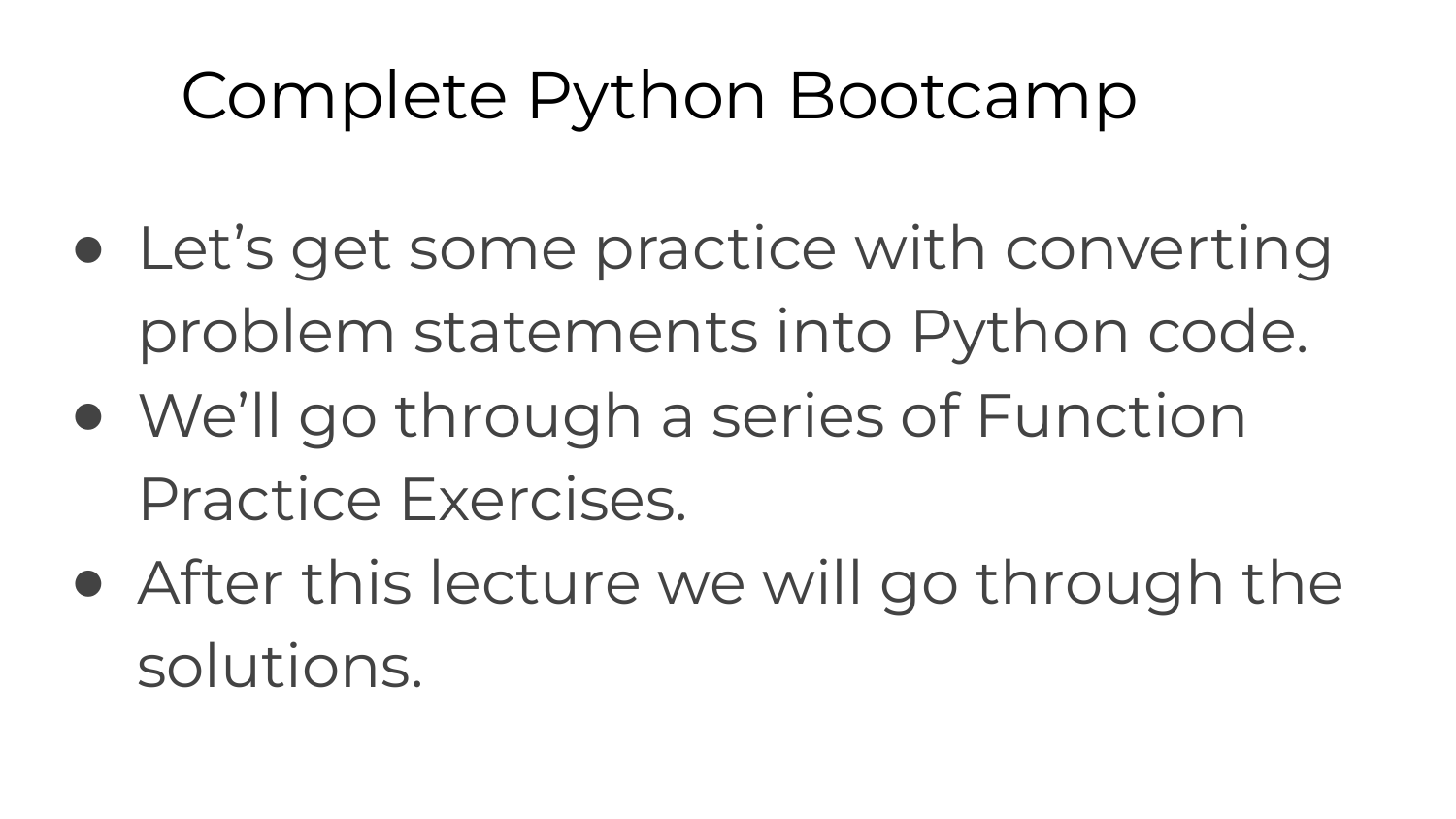

# Complete Python Bootcamp

Let’s get some practice with converting problem statements into Python code.
We’ll go through a series of Function Practice Exercises.
After this lecture we will go through the solutions.